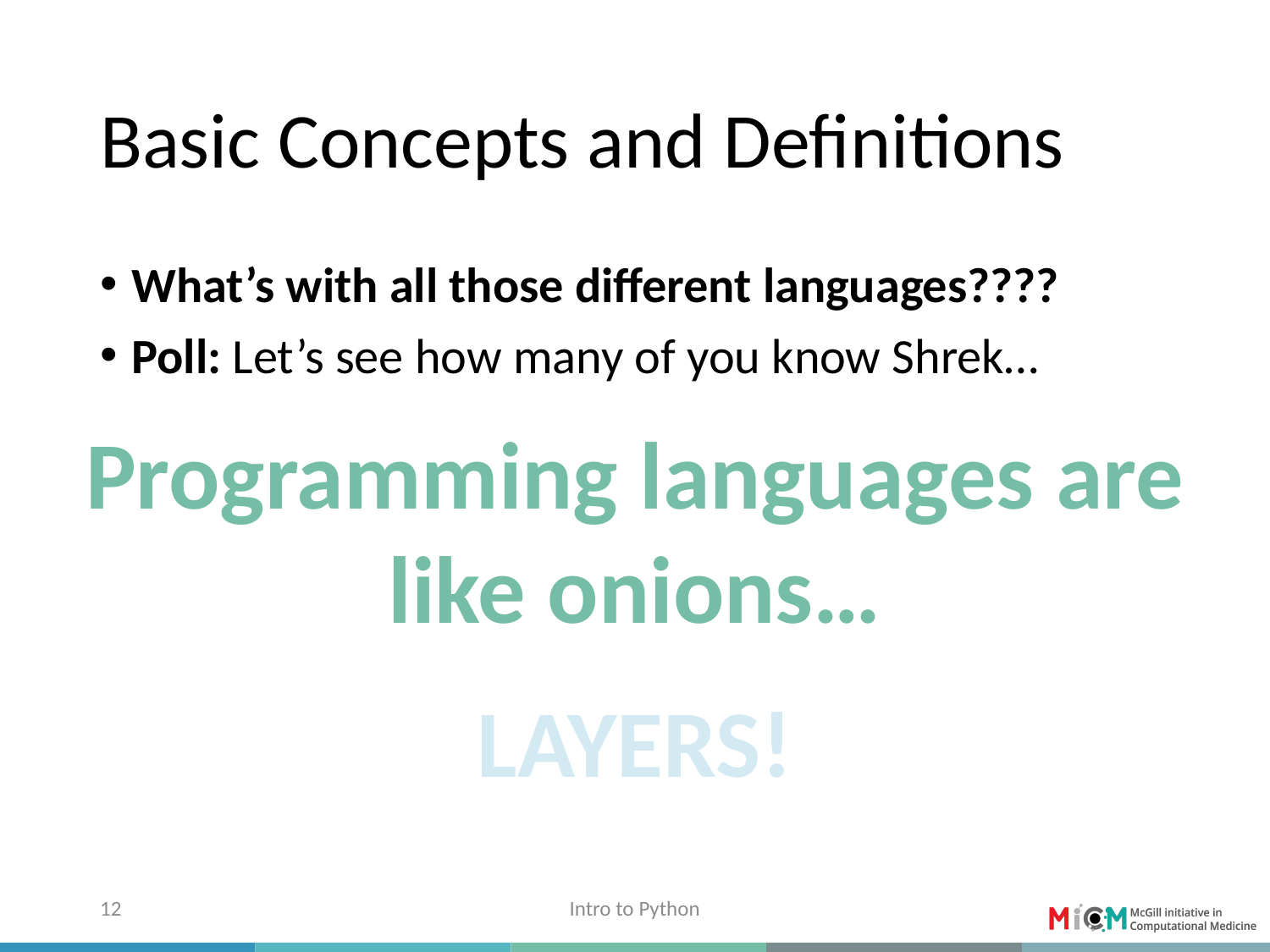

# Basic Concepts and Definitions
What’s with all those different languages????
Poll: Let’s see how many of you know Shrek…
Programming languages are like onions…
LAYERS!
12
Intro to Python